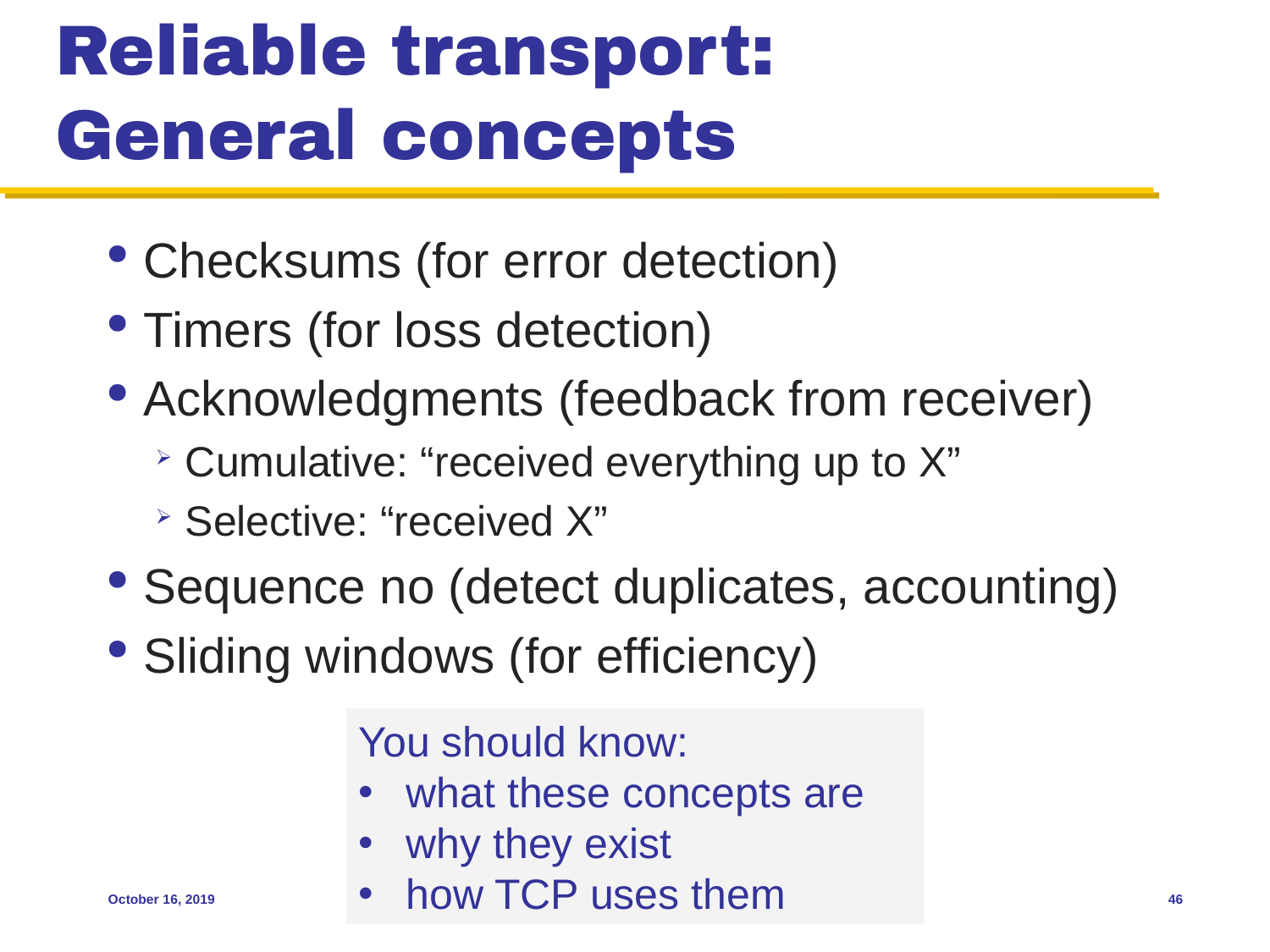

# Reliable transport: General concepts
Checksums (for error detection)
Timers (for loss detection)
Acknowledgments (feedback from receiver)
Cumulative: “received everything up to X”
Selective: “received X”
Sequence no (detect duplicates, accounting)
Sliding windows (for efficiency)
You should know:
what these concepts are
why they exist
how TCP uses them
October 16, 2019
46